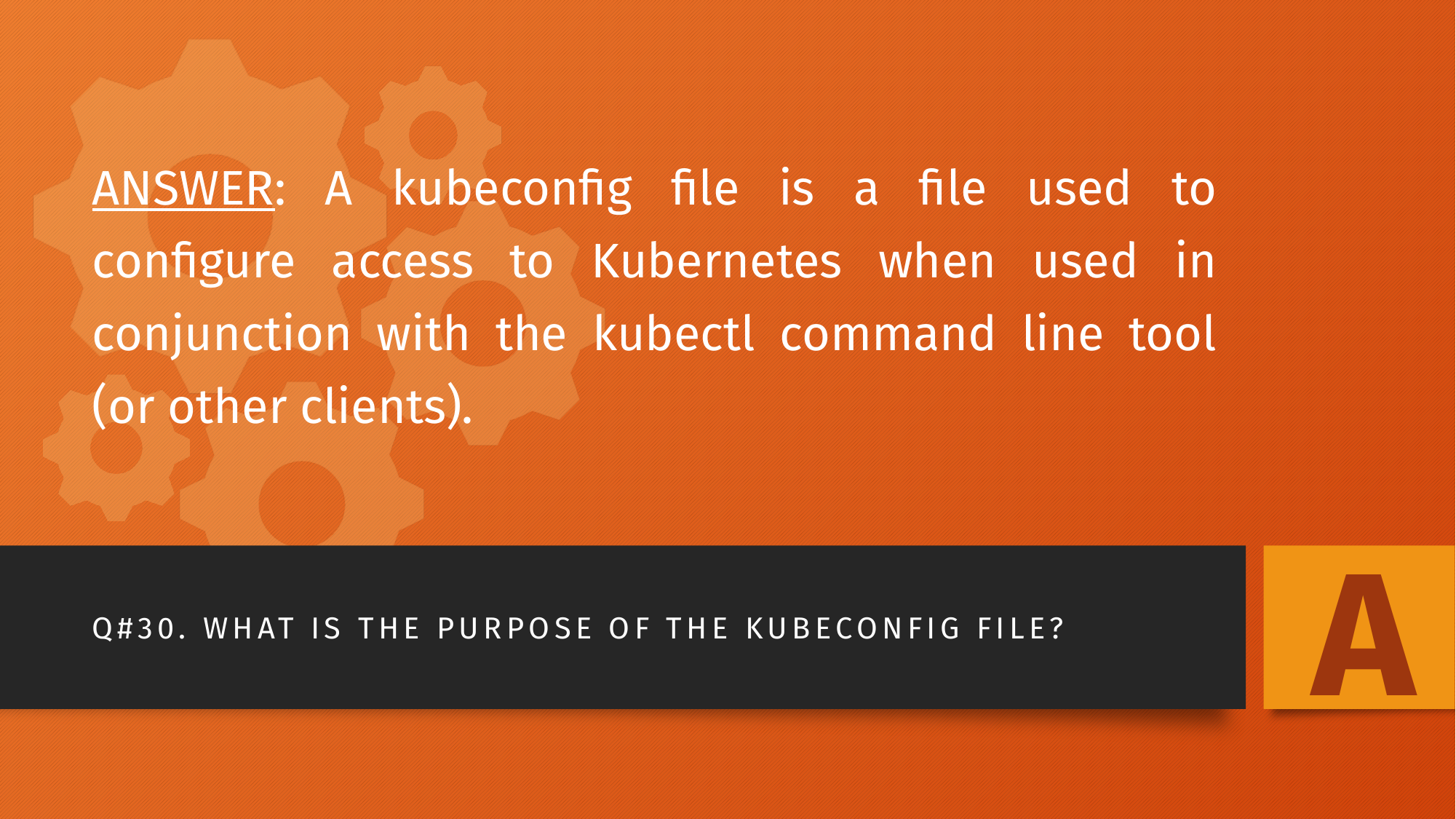

# ANSWER: A kubeconfig file is a file used to configure access to Kubernetes when used in conjunction with the kubectl command line tool (or other clients).
A
Q#30. What is the purpose of the kubeconfig file?